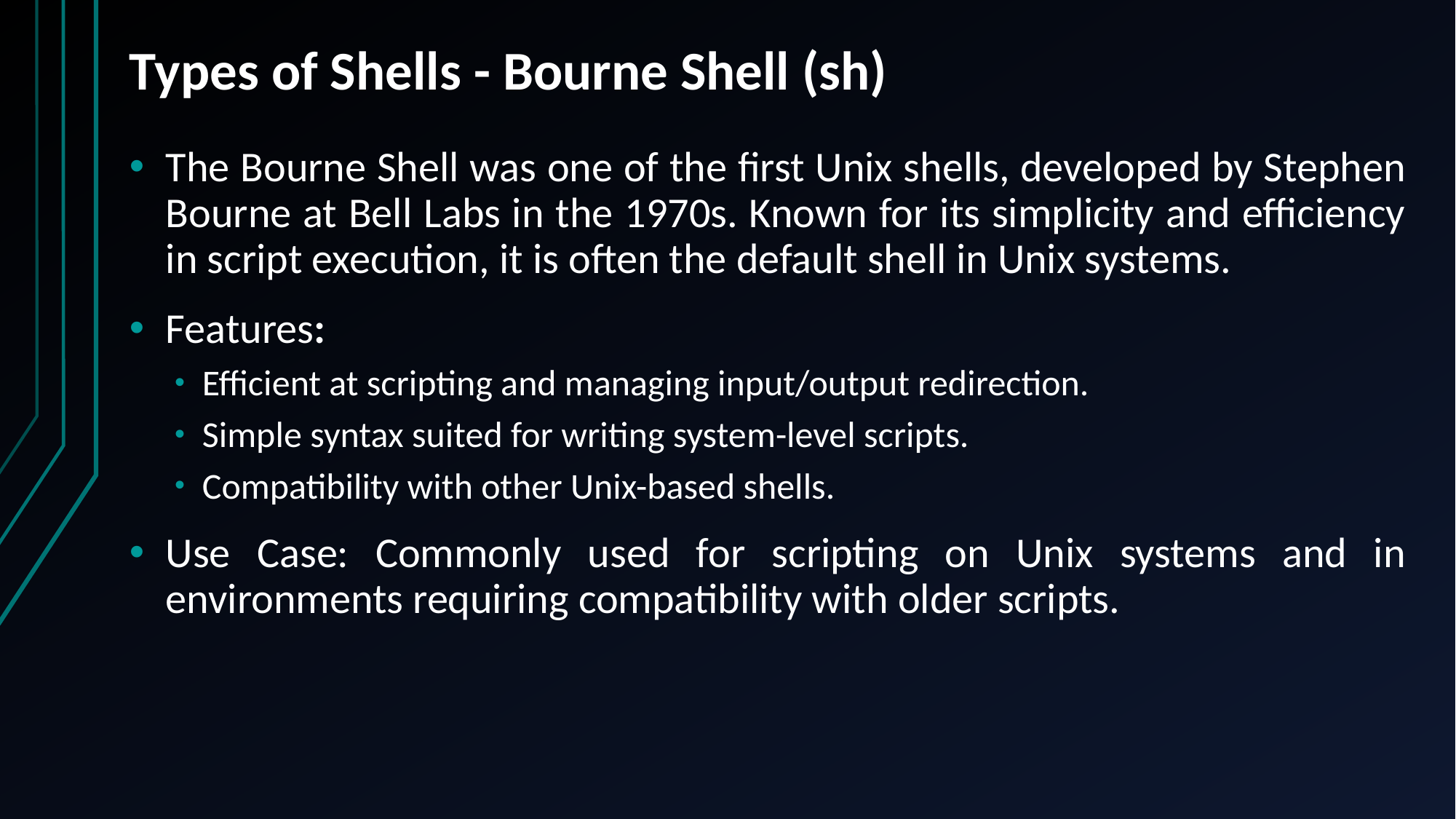

# Types of Shells - Bourne Shell (sh)
The Bourne Shell was one of the first Unix shells, developed by Stephen Bourne at Bell Labs in the 1970s. Known for its simplicity and efficiency in script execution, it is often the default shell in Unix systems.
Features:
Efficient at scripting and managing input/output redirection.
Simple syntax suited for writing system-level scripts.
Compatibility with other Unix-based shells.
Use Case: Commonly used for scripting on Unix systems and in environments requiring compatibility with older scripts.